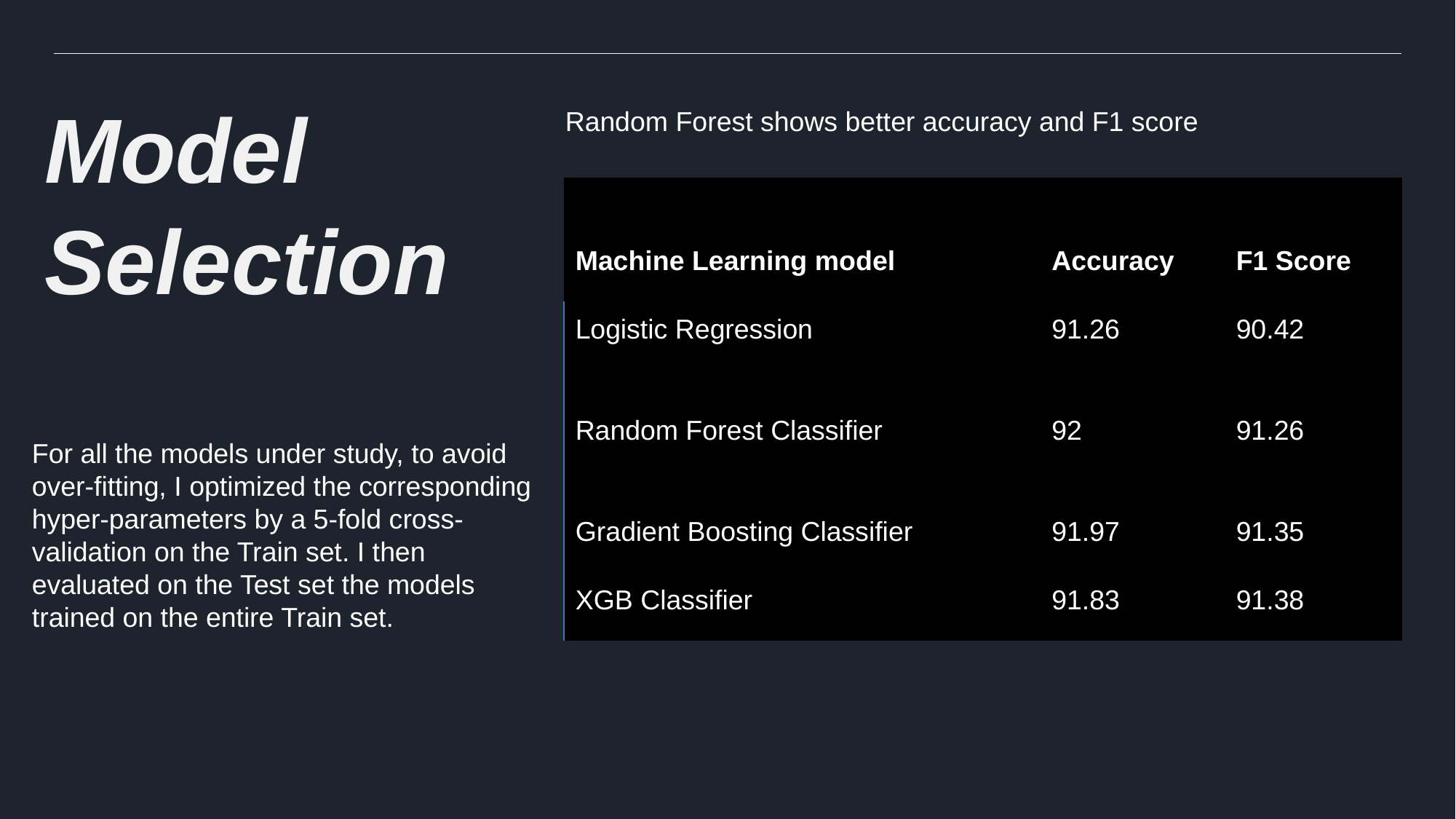

Model
Selection
Random Forest shows better accuracy and F1 score
| Machine Learning model | Accuracy | F1 Score |
| --- | --- | --- |
| Logistic Regression | 91.26 | 90.42 |
| Random Forest Classifier | 92 | 91.26 |
| Gradient Boosting Classifier | 91.97 | 91.35 |
| XGB Classifier | 91.83 | 91.38 |
For all the models under study, to avoid over-fitting, I optimized the corresponding hyper-parameters by a 5-fold cross-validation on the Train set. I then evaluated on the Test set the models trained on the entire Train set.